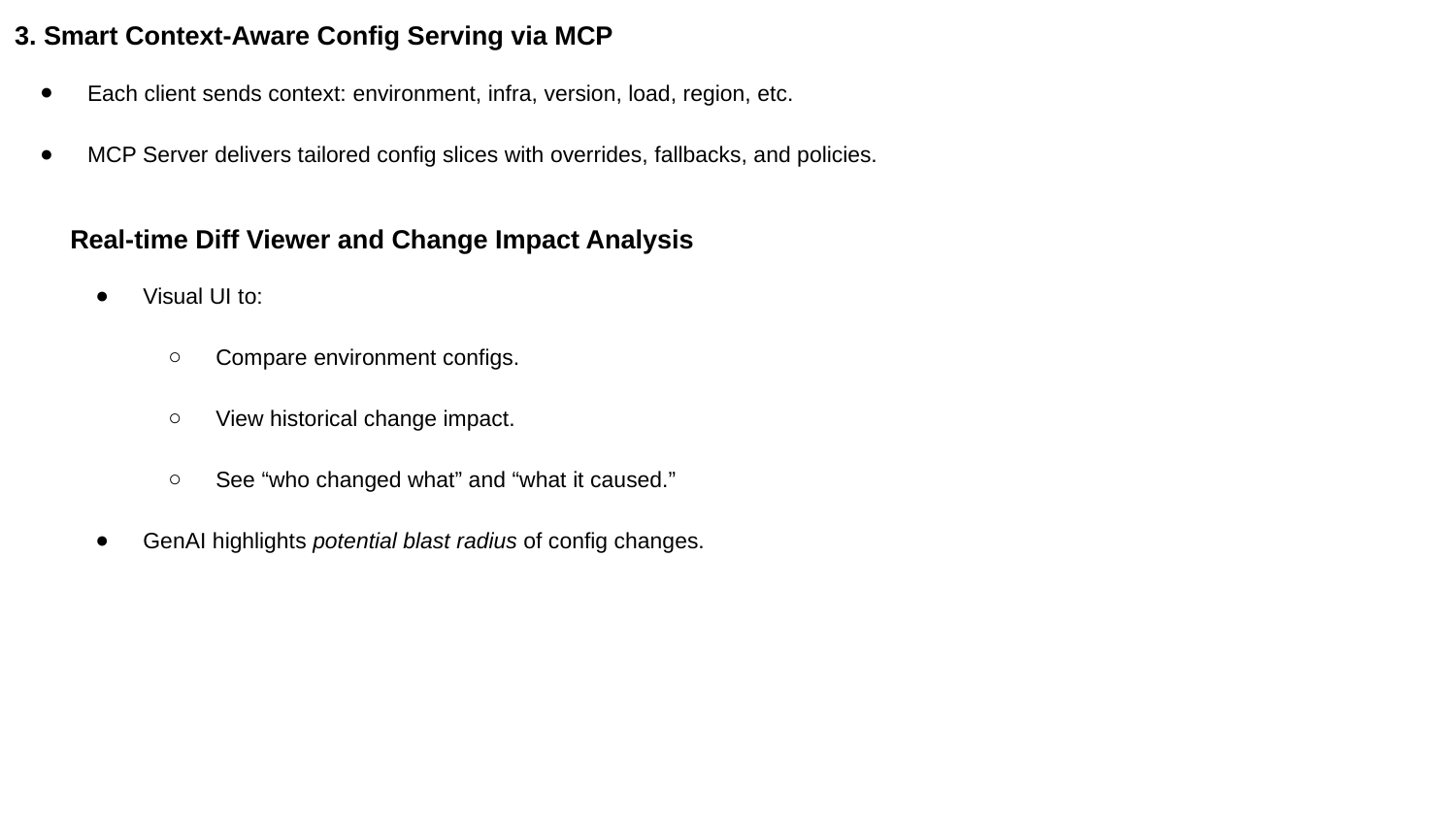

3. Smart Context-Aware Config Serving via MCP
Each client sends context: environment, infra, version, load, region, etc.
MCP Server delivers tailored config slices with overrides, fallbacks, and policies.
Real-time Diff Viewer and Change Impact Analysis
Visual UI to:
Compare environment configs.
View historical change impact.
See “who changed what” and “what it caused.”
GenAI highlights potential blast radius of config changes.